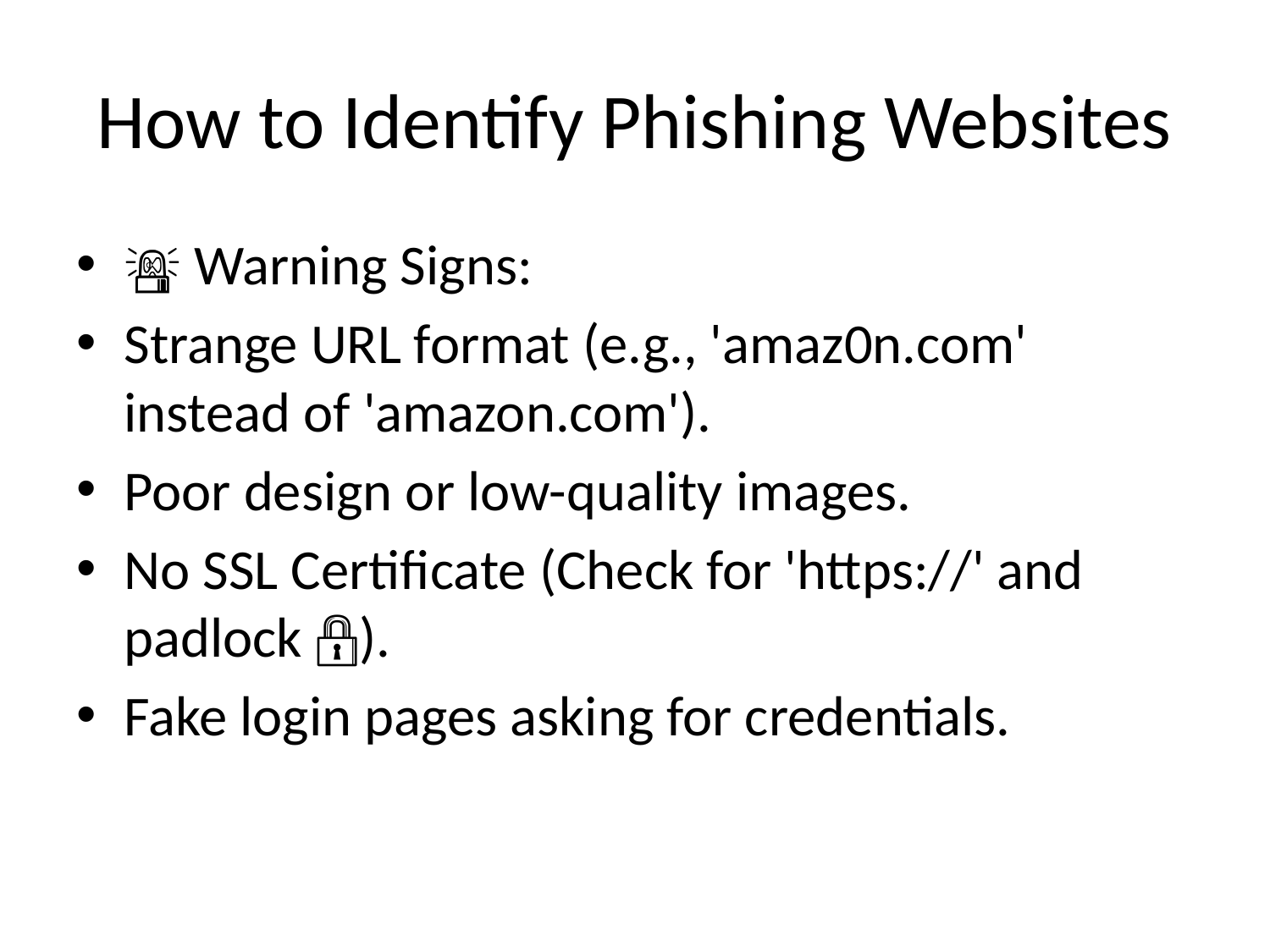

# How to Identify Phishing Websites
🚨 Warning Signs:
Strange URL format (e.g., 'amaz0n.com' instead of 'amazon.com').
Poor design or low-quality images.
No SSL Certificate (Check for 'https://' and padlock 🔒).
Fake login pages asking for credentials.